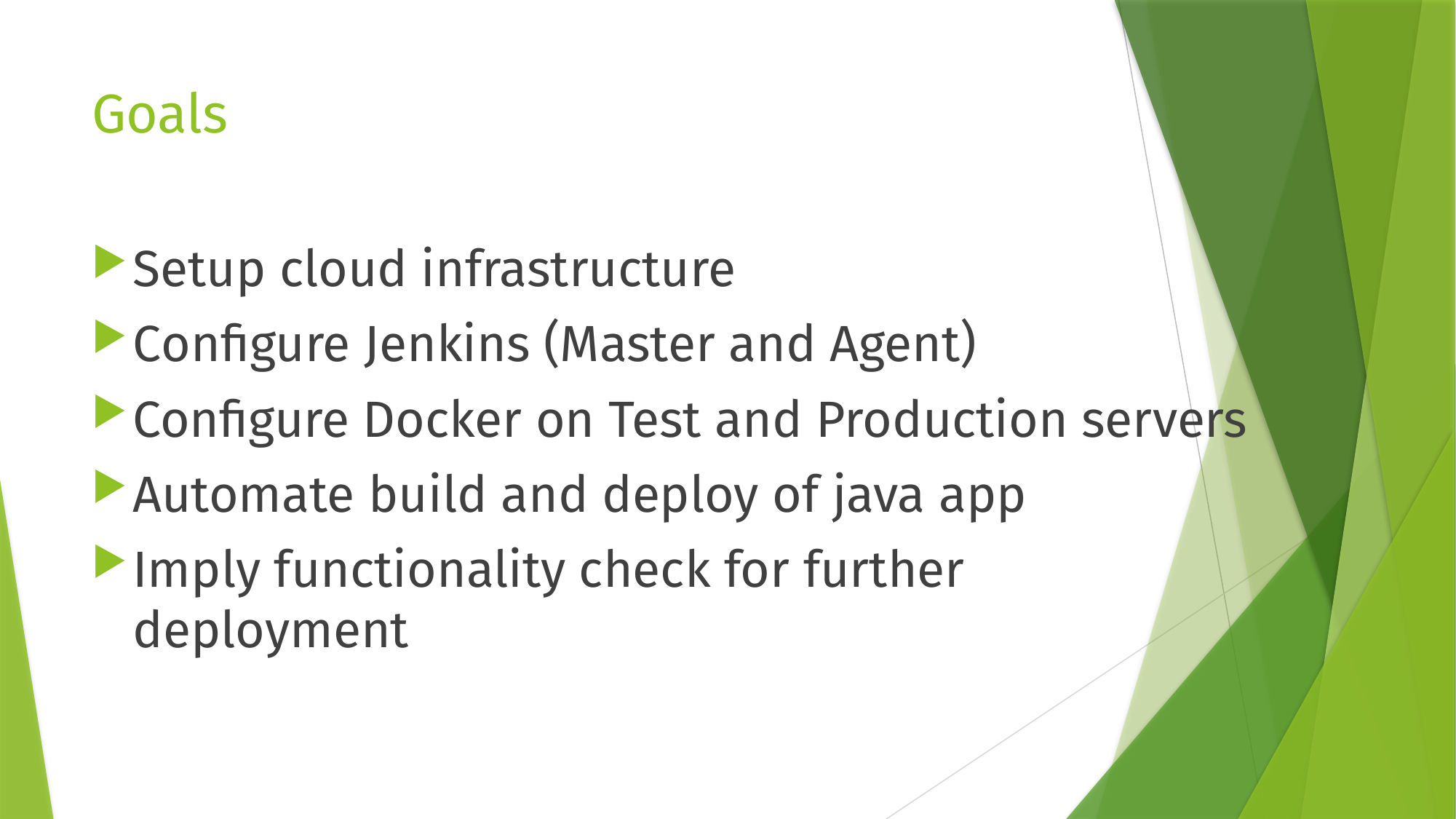

# Goals
Setup cloud infrastructure
Сonfigure Jenkins (Master and Agent)
Configure Docker on Test and Production servers
Automate build and deploy of java app
Imply functionality check for further deployment